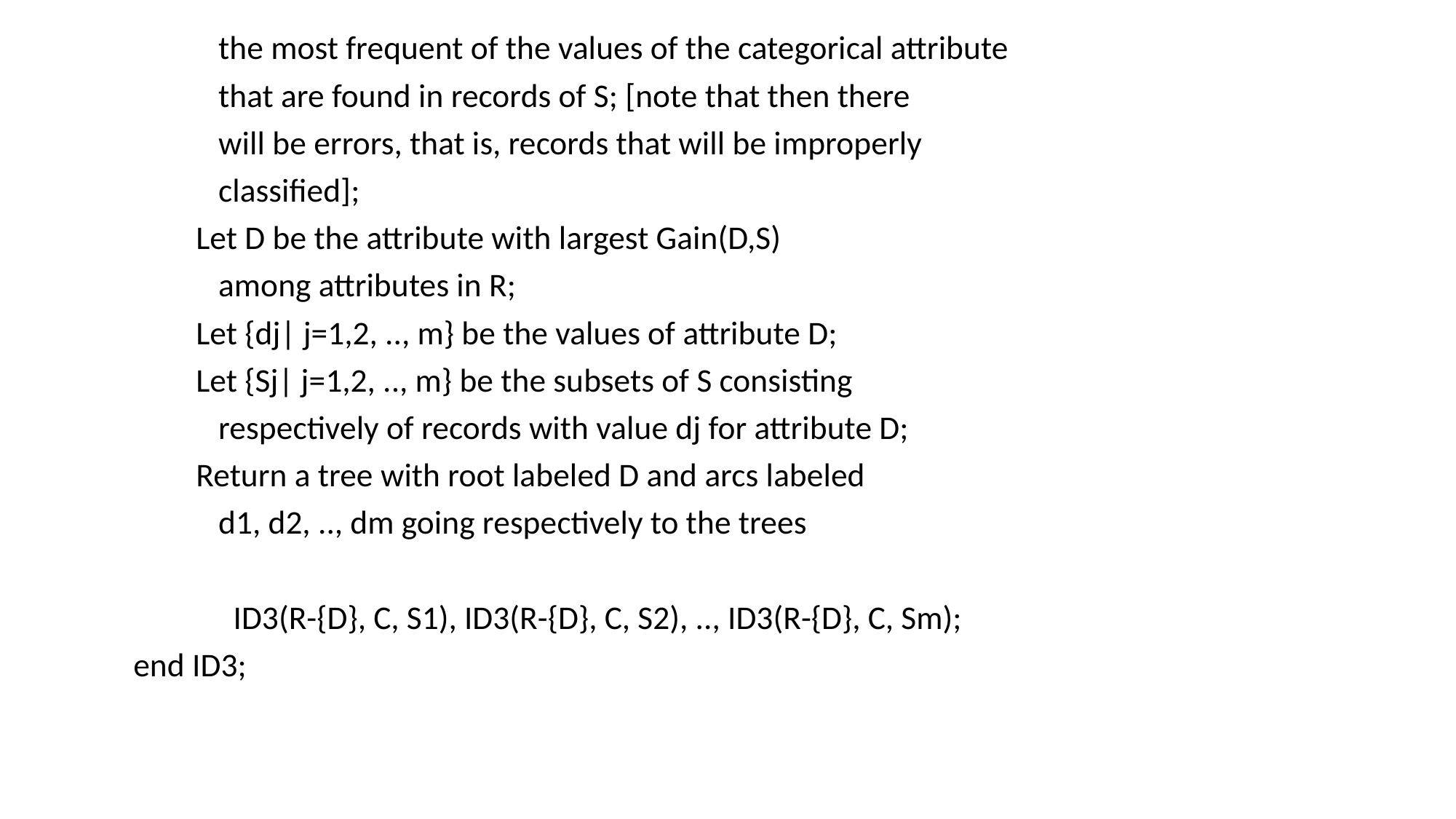

the most frequent of the values of the categorical attribute
	   that are found in records of S; [note that then there
	   will be errors, that is, records that will be improperly
	   classified];
	Let D be the attribute with largest Gain(D,S)
	   among attributes in R;
	Let {dj| j=1,2, .., m} be the values of attribute D;
	Let {Sj| j=1,2, .., m} be the subsets of S consisting
	   respectively of records with value dj for attribute D;
	Return a tree with root labeled D and arcs labeled
	   d1, d2, .., dm going respectively to the trees

	     ID3(R-{D}, C, S1), ID3(R-{D}, C, S2), .., ID3(R-{D}, C, Sm);
   end ID3;